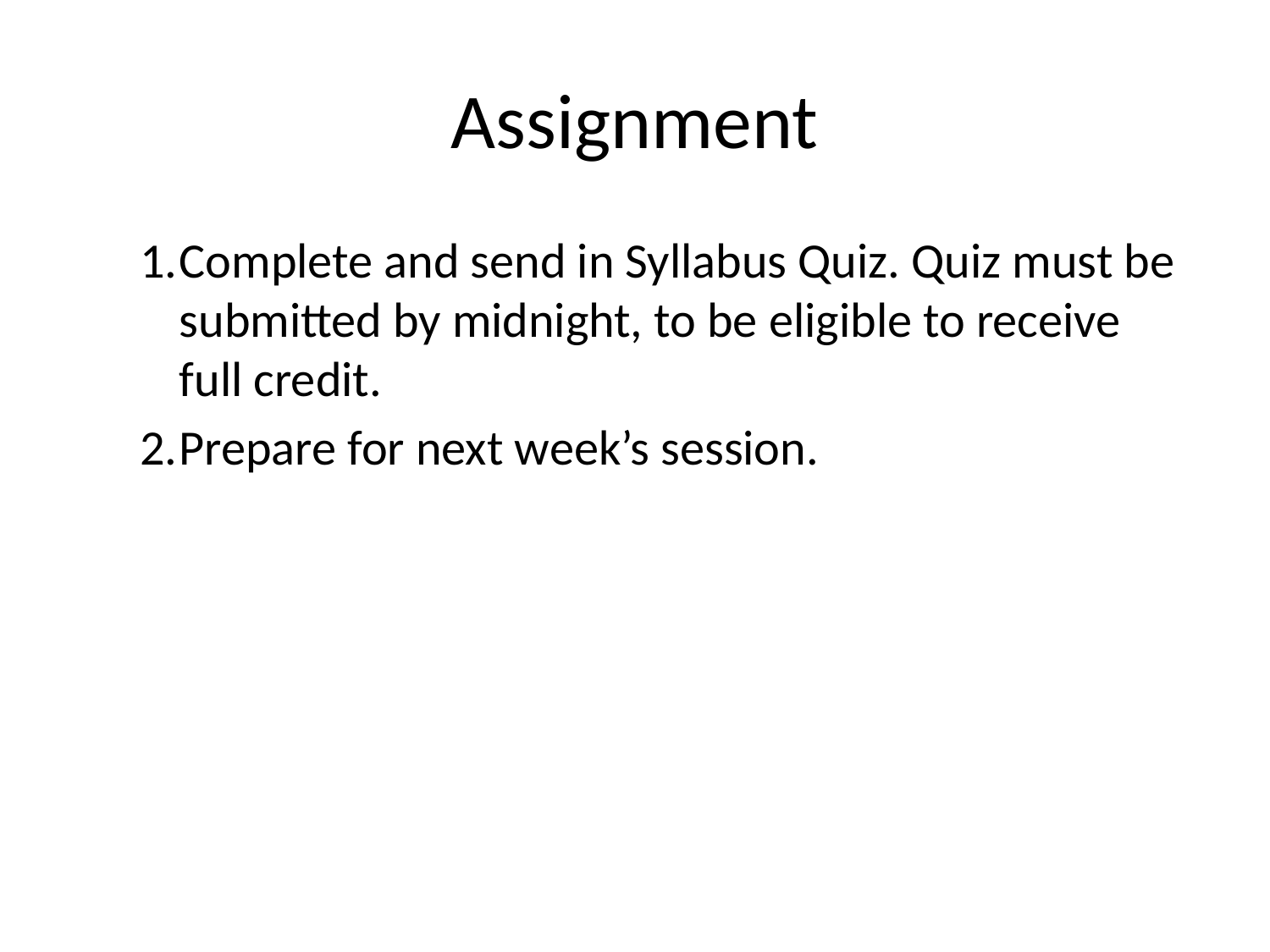

# Assignment
Complete and send in Syllabus Quiz. Quiz must be submitted by midnight, to be eligible to receive full credit.
Prepare for next week’s session.